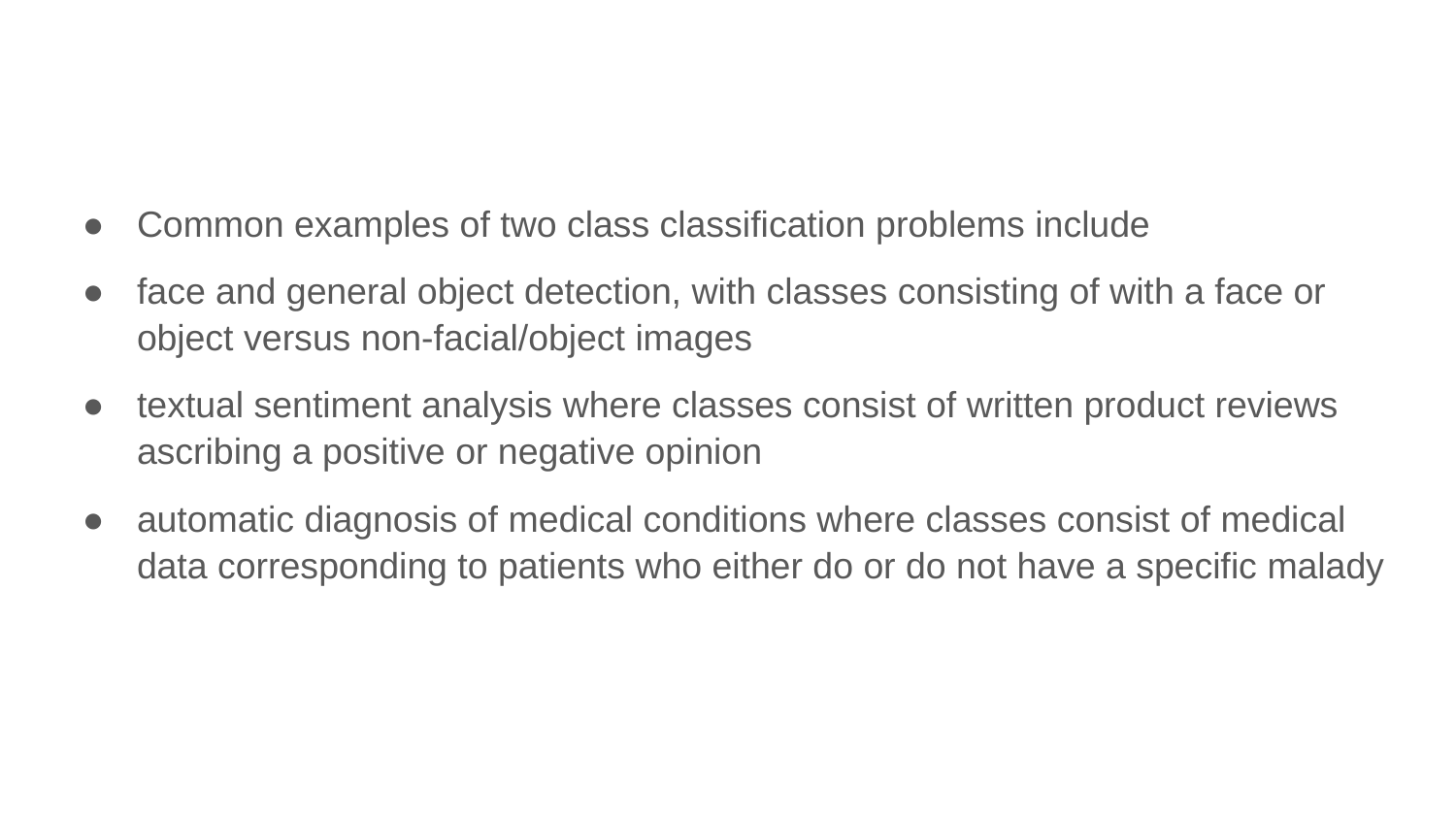

Common examples of two class classification problems include
face and general object detection, with classes consisting of with a face or object versus non-facial/object images
textual sentiment analysis where classes consist of written product reviews ascribing a positive or negative opinion
automatic diagnosis of medical conditions where classes consist of medical data corresponding to patients who either do or do not have a specific malady